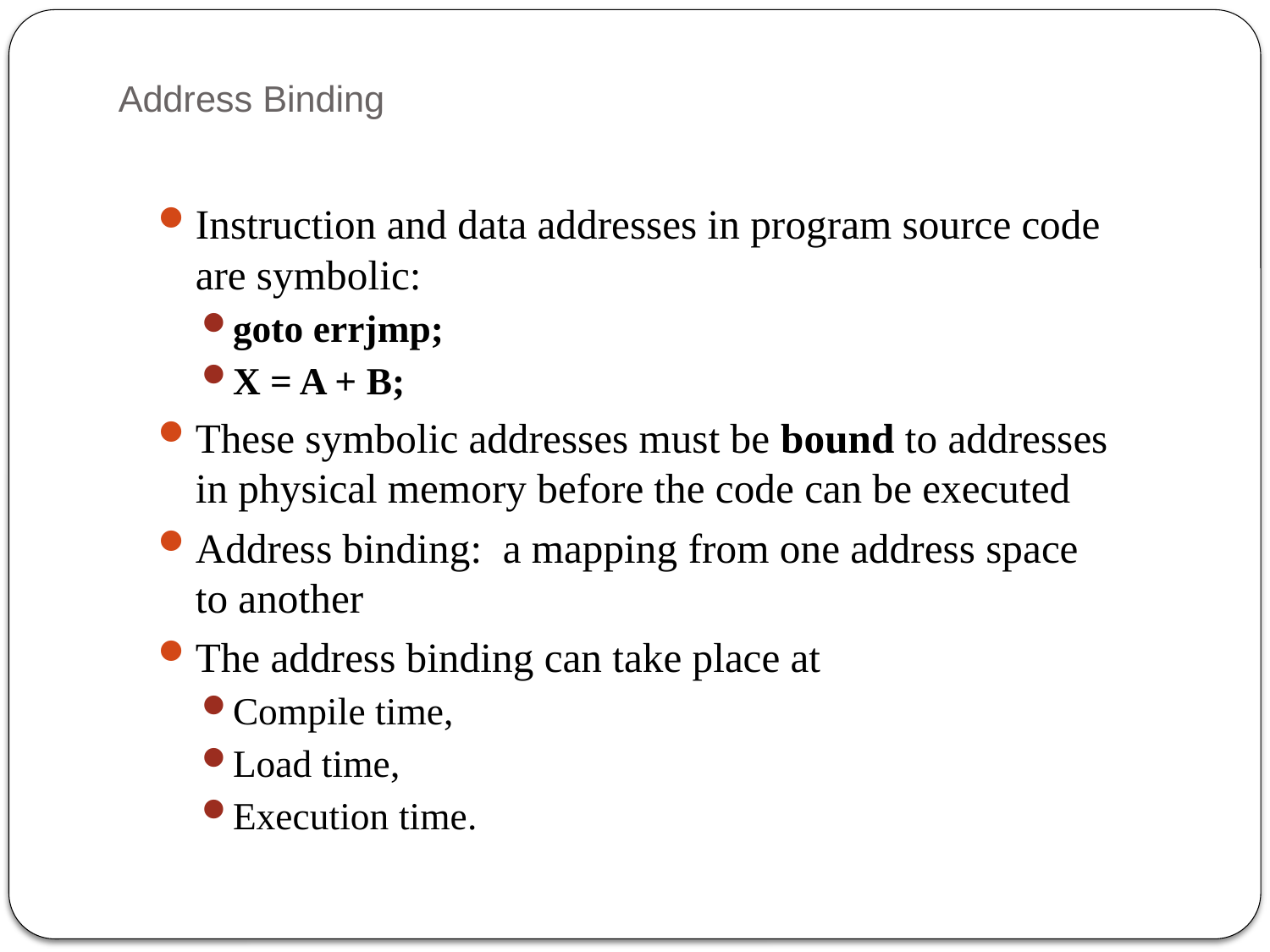

# Address Binding
Instruction and data addresses in program source code are symbolic:
goto errjmp;
X = A + B;
These symbolic addresses must be bound to addresses in physical memory before the code can be executed
Address binding:  a mapping from one address space to another
The address binding can take place at
Compile time,
Load time,
Execution time.